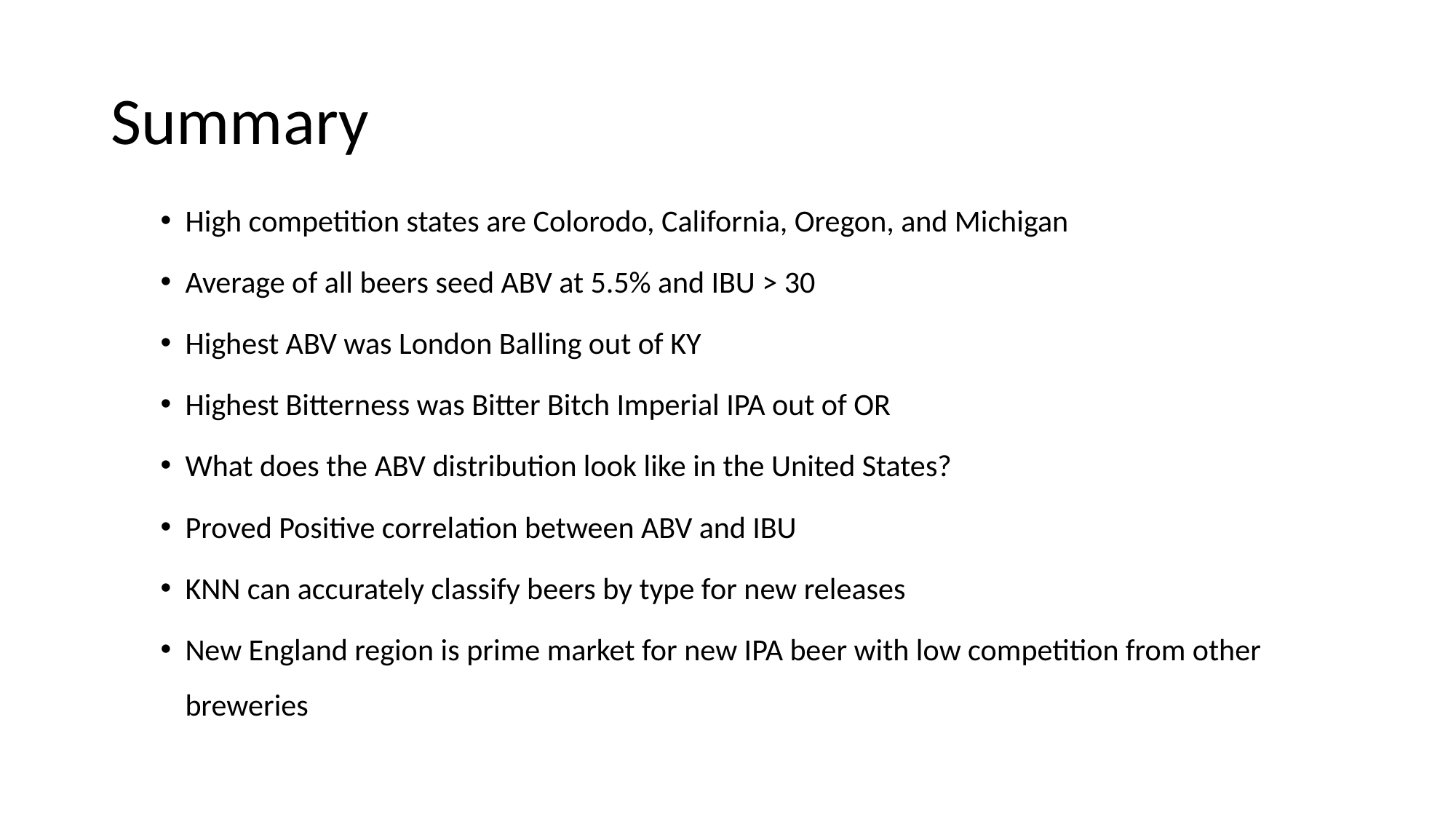

# Summary
High competition states are Colorodo, California, Oregon, and Michigan
Average of all beers seed ABV at 5.5% and IBU > 30
Highest ABV was London Balling out of KY
Highest Bitterness was Bitter Bitch Imperial IPA out of OR
What does the ABV distribution look like in the United States?
Proved Positive correlation between ABV and IBU
KNN can accurately classify beers by type for new releases
New England region is prime market for new IPA beer with low competition from other breweries